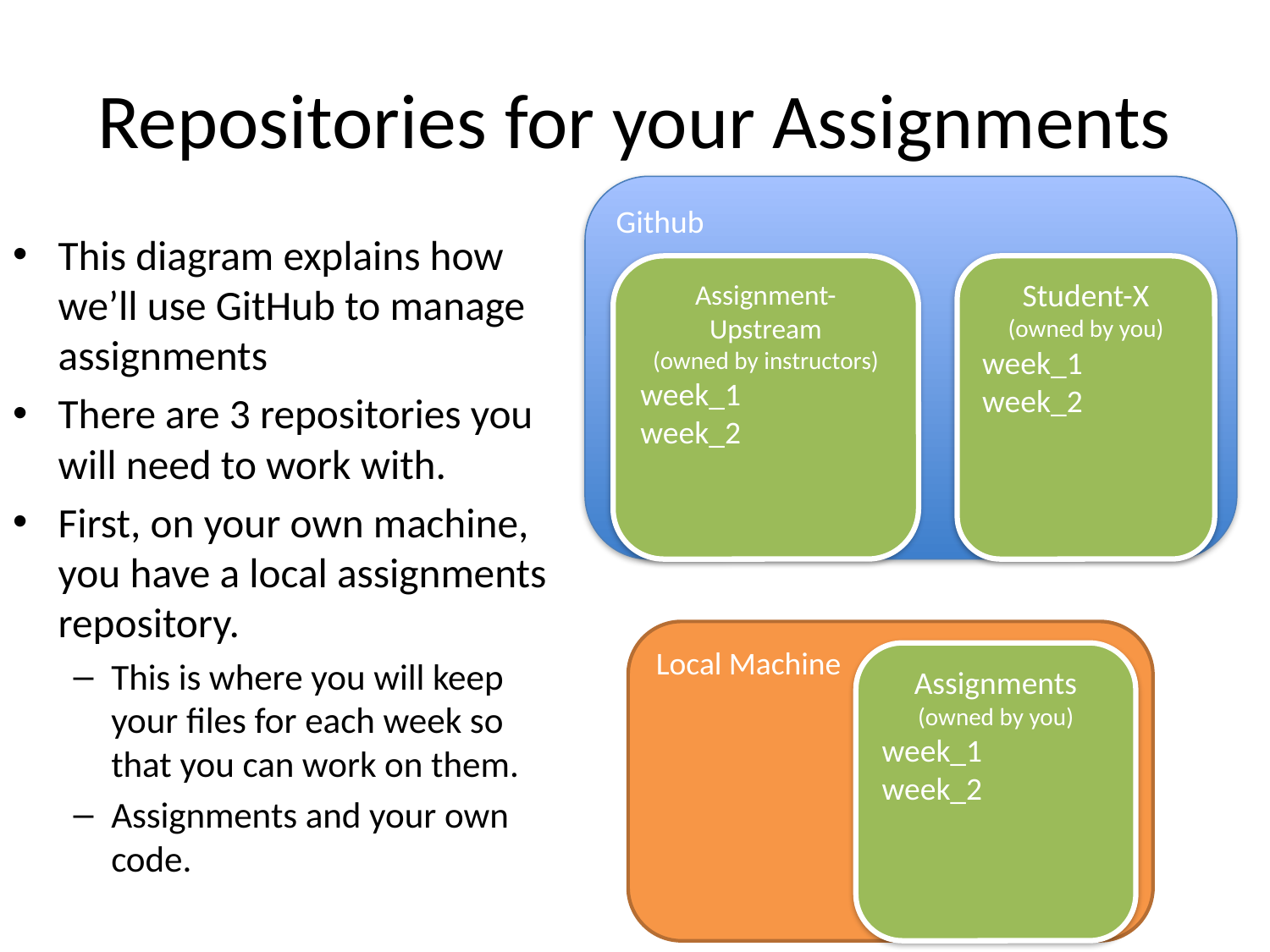

# Repositories for your Assignments
Github
This diagram explains how we’ll use GitHub to manage assignments
There are 3 repositories you will need to work with.
First, on your own machine, you have a local assignments repository.
This is where you will keep your files for each week so that you can work on them.
Assignments and your own code.

Assignment-Upstream
(owned by instructors)
week_1
week_2

Student-X
(owned by you)
week_1
week_2
Local Machine
Assignments
(owned by you)
week_1
week_2